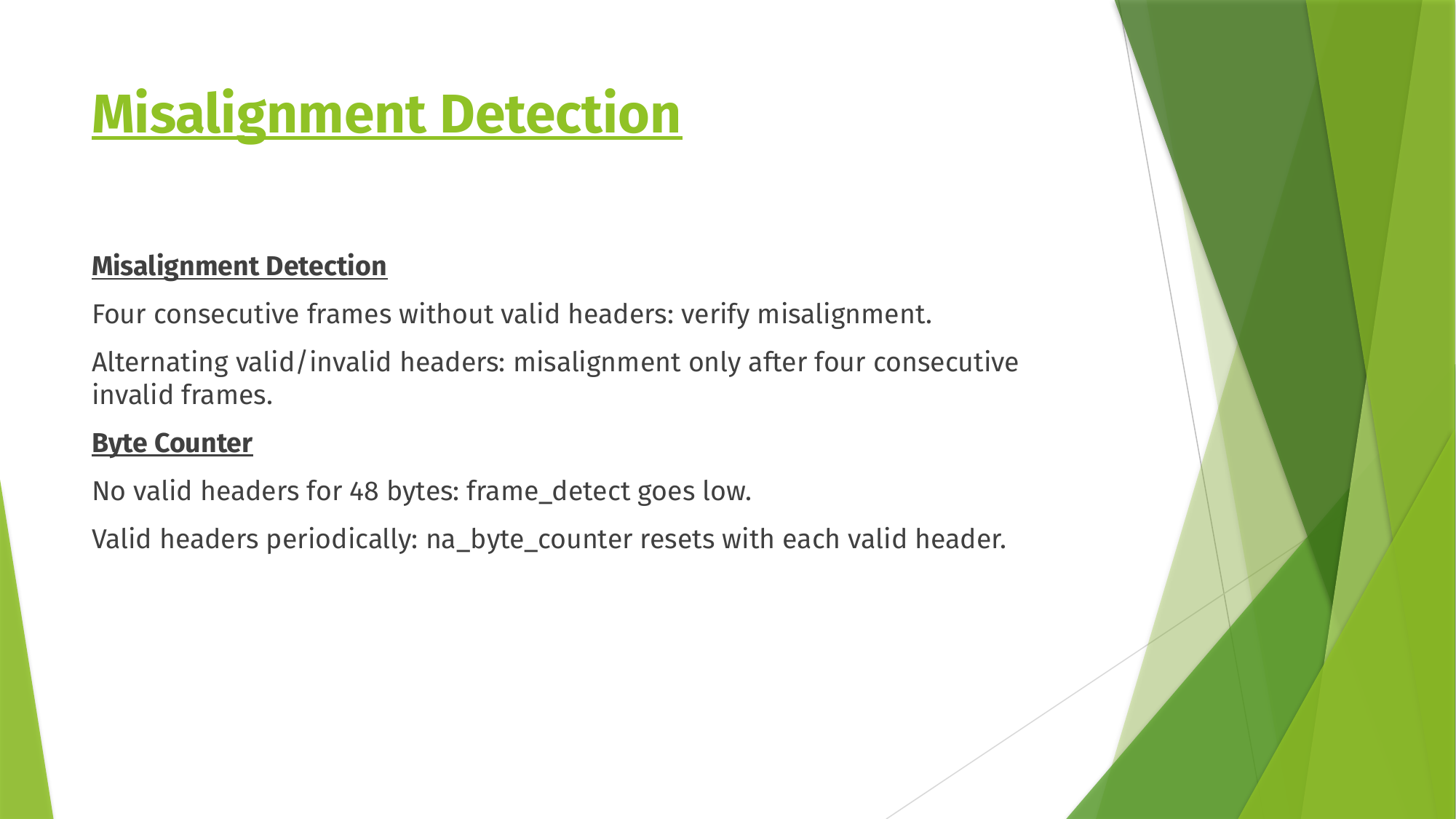

# Misalignment Detection
Misalignment Detection
Four consecutive frames without valid headers: verify misalignment.
Alternating valid/invalid headers: misalignment only after four consecutive invalid frames.
Byte Counter
No valid headers for 48 bytes: frame_detect goes low.
Valid headers periodically: na_byte_counter resets with each valid header.